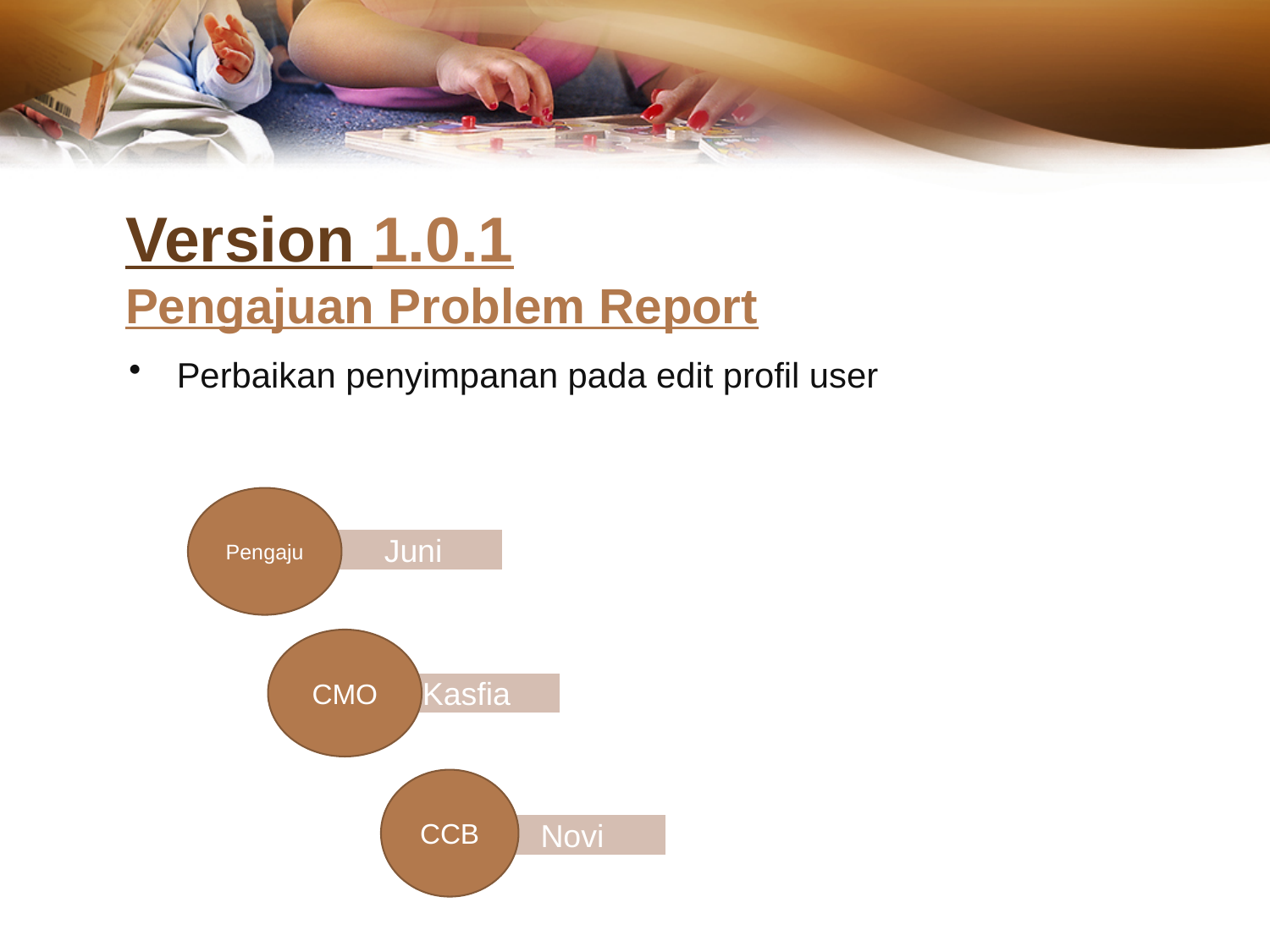

# Version 1.0.1 Pengajuan Problem Report
Perbaikan penyimpanan pada edit profil user
Pengaju
Juni
CMO
Kasfia
CCB
Novi